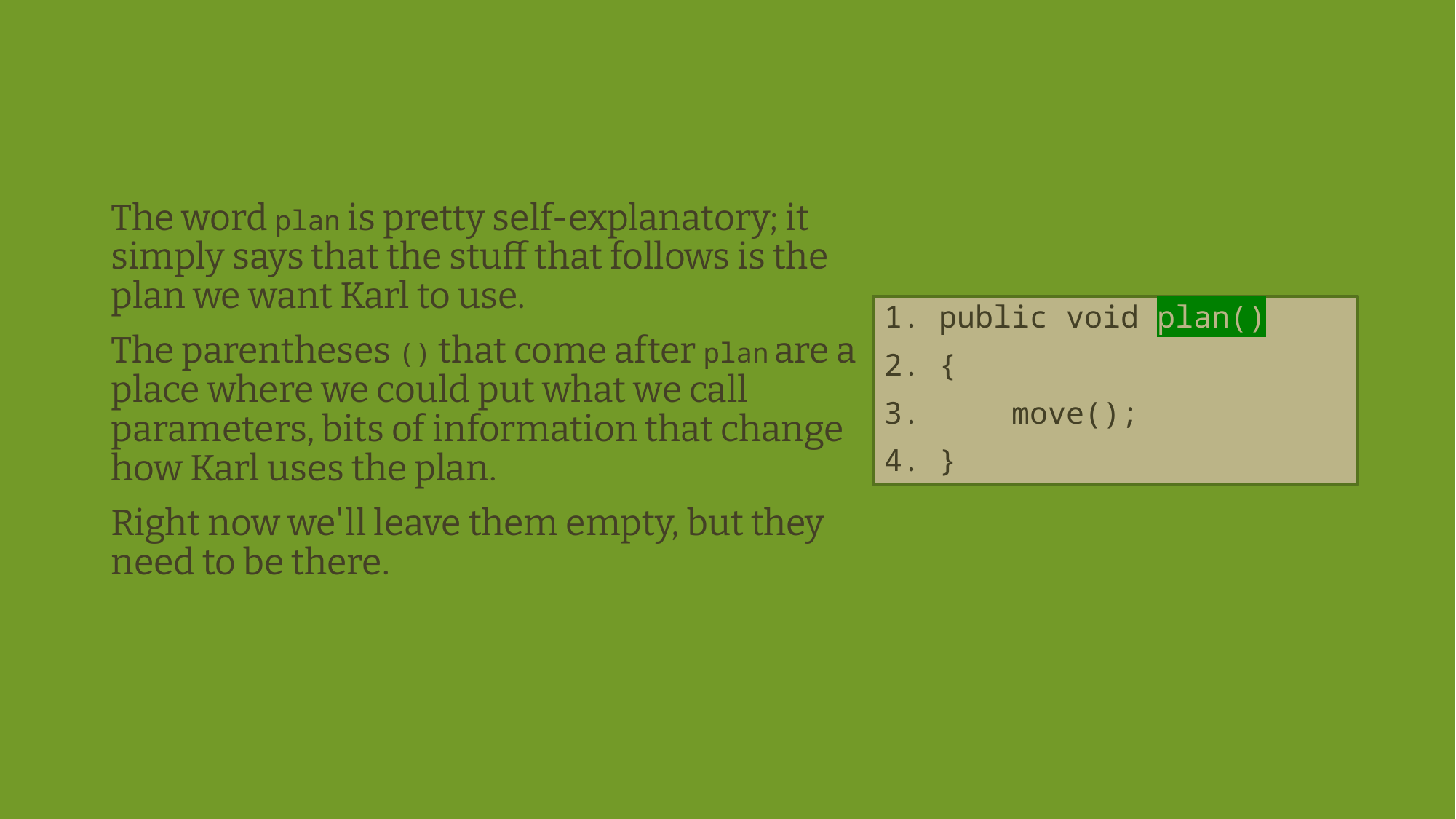

The word plan is pretty self-explanatory; it simply says that the stuff that follows is the plan we want Karl to use.
The parentheses () that come after plan are a place where we could put what we call parameters, bits of information that change how Karl uses the plan.
Right now we'll leave them empty, but they need to be there.
1. public void plan()
2. {
3.     move();
4. }